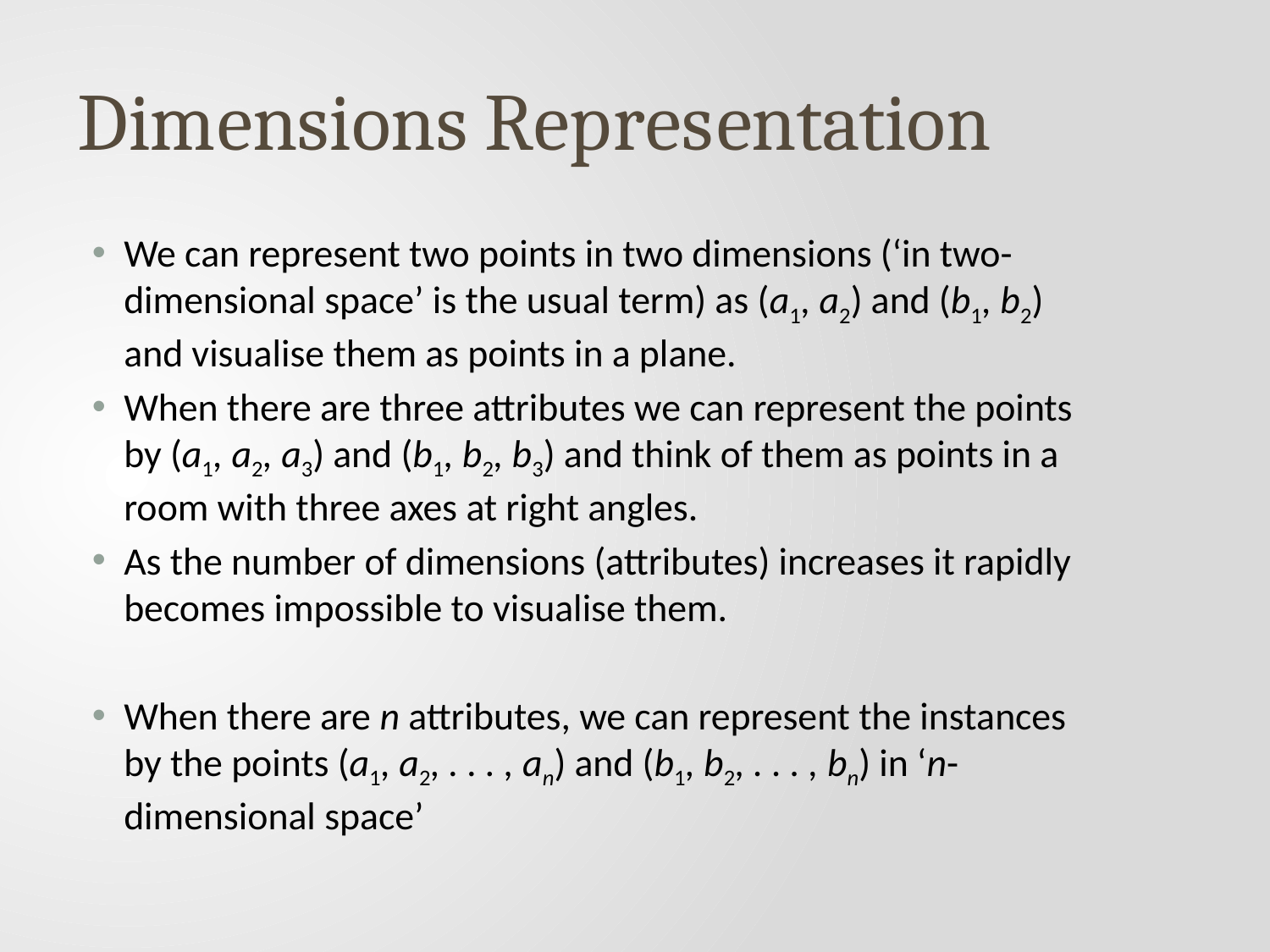

# Dimensions Representation
We can represent two points in two dimensions (‘in two-dimensional space’ is the usual term) as (a1, a2) and (b1, b2) and visualise them as points in a plane.
When there are three attributes we can represent the points by (a1, a2, a3) and (b1, b2, b3) and think of them as points in a room with three axes at right angles.
As the number of dimensions (attributes) increases it rapidly becomes impossible to visualise them.

When there are n attributes, we can represent the instances by the points (a1, a2, . . . , an) and (b1, b2, . . . , bn) in ‘n-dimensional space’